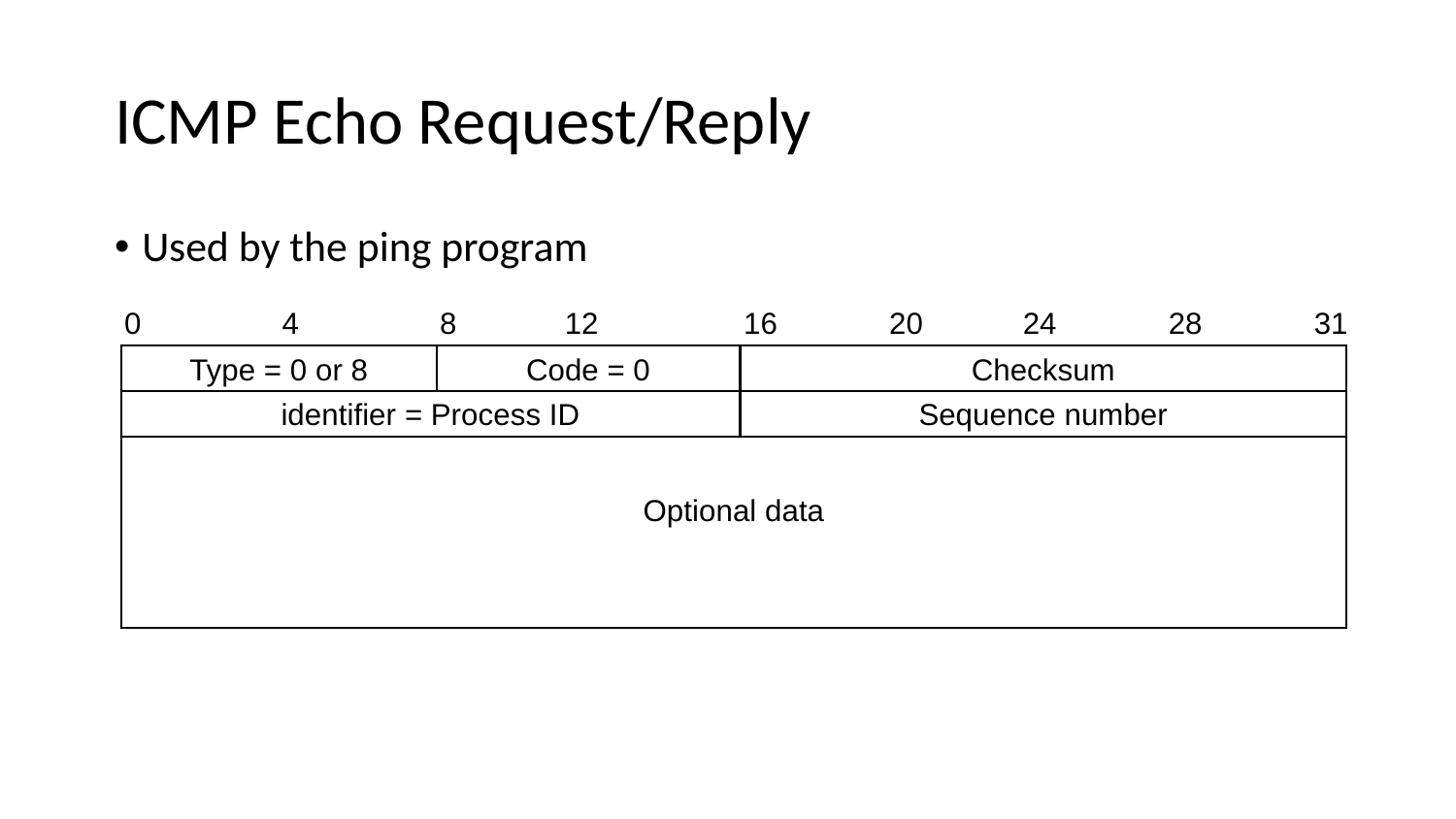

# ICMP Echo Request/Reply
Used by the ping program
0
4
8
12
16
20
24
28
31

Type = 0 or 8
Code = 0
Checksum
Optional data
identifier = Process ID
Sequence number